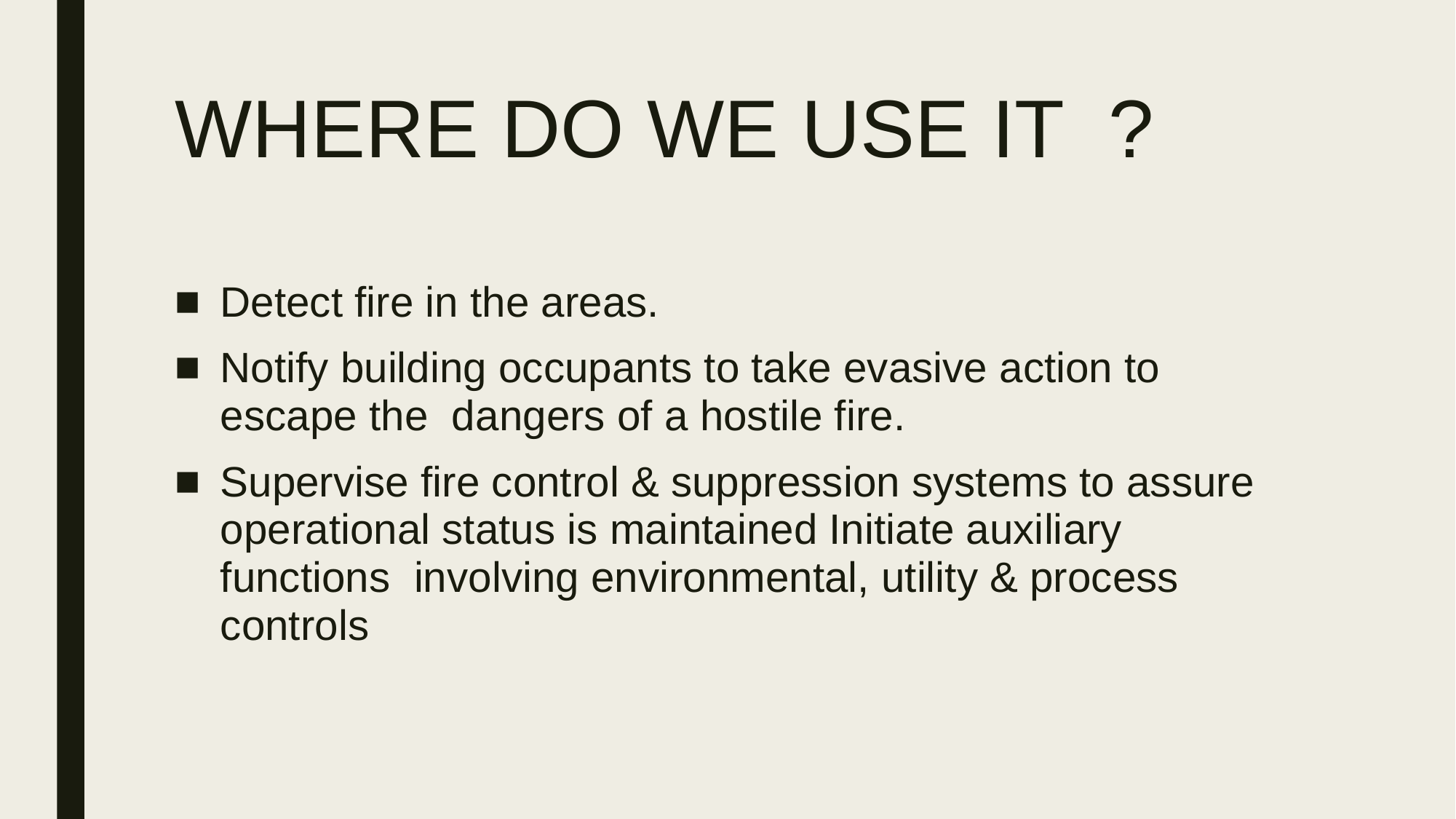

# WHERE DO WE USE IT  ?
Detect fire in the areas.
Notify building occupants to take evasive action to escape the  dangers of a hostile fire.
Supervise fire control & suppression systems to assure  operational status is maintained Initiate auxiliary functions  involving environmental, utility & process controls